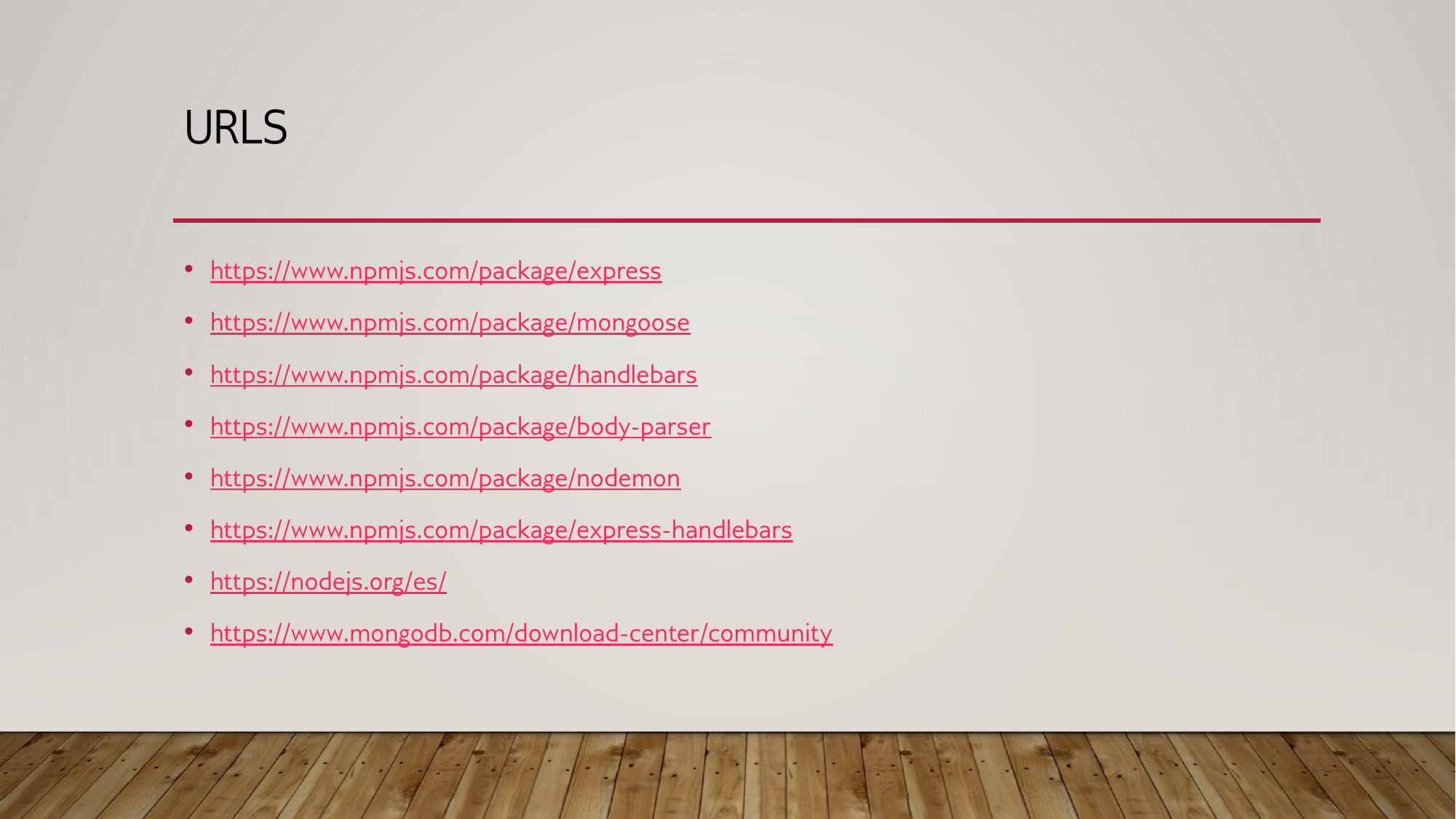

# urls
https://www.npmjs.com/package/express
https://www.npmjs.com/package/mongoose
https://www.npmjs.com/package/handlebars
https://www.npmjs.com/package/body-parser
https://www.npmjs.com/package/nodemon
https://www.npmjs.com/package/express-handlebars
https://nodejs.org/es/
https://www.mongodb.com/download-center/community